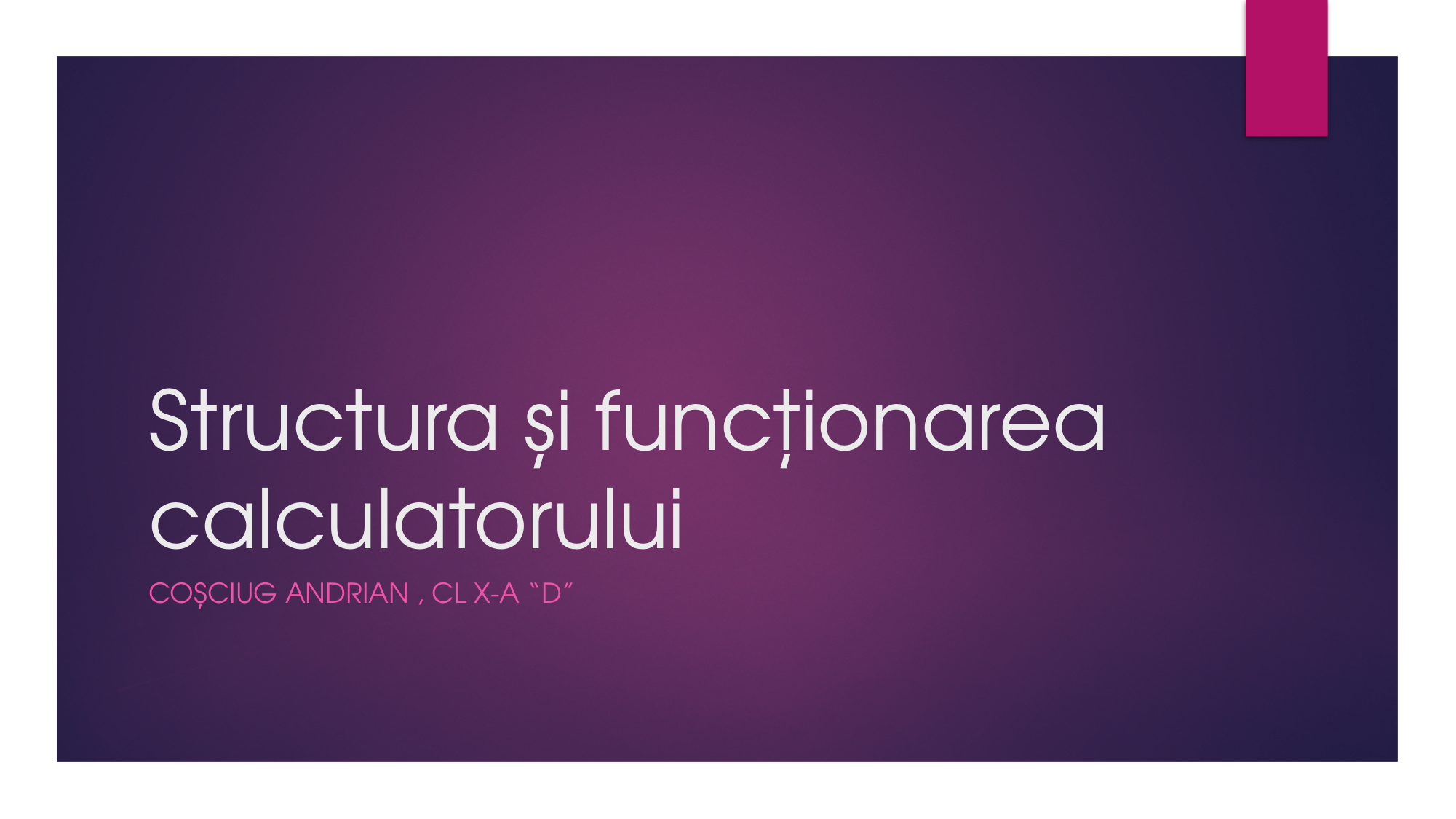

# Structura și funcționarea calculatorului
Coșciug Andrian , cl X-a “D”